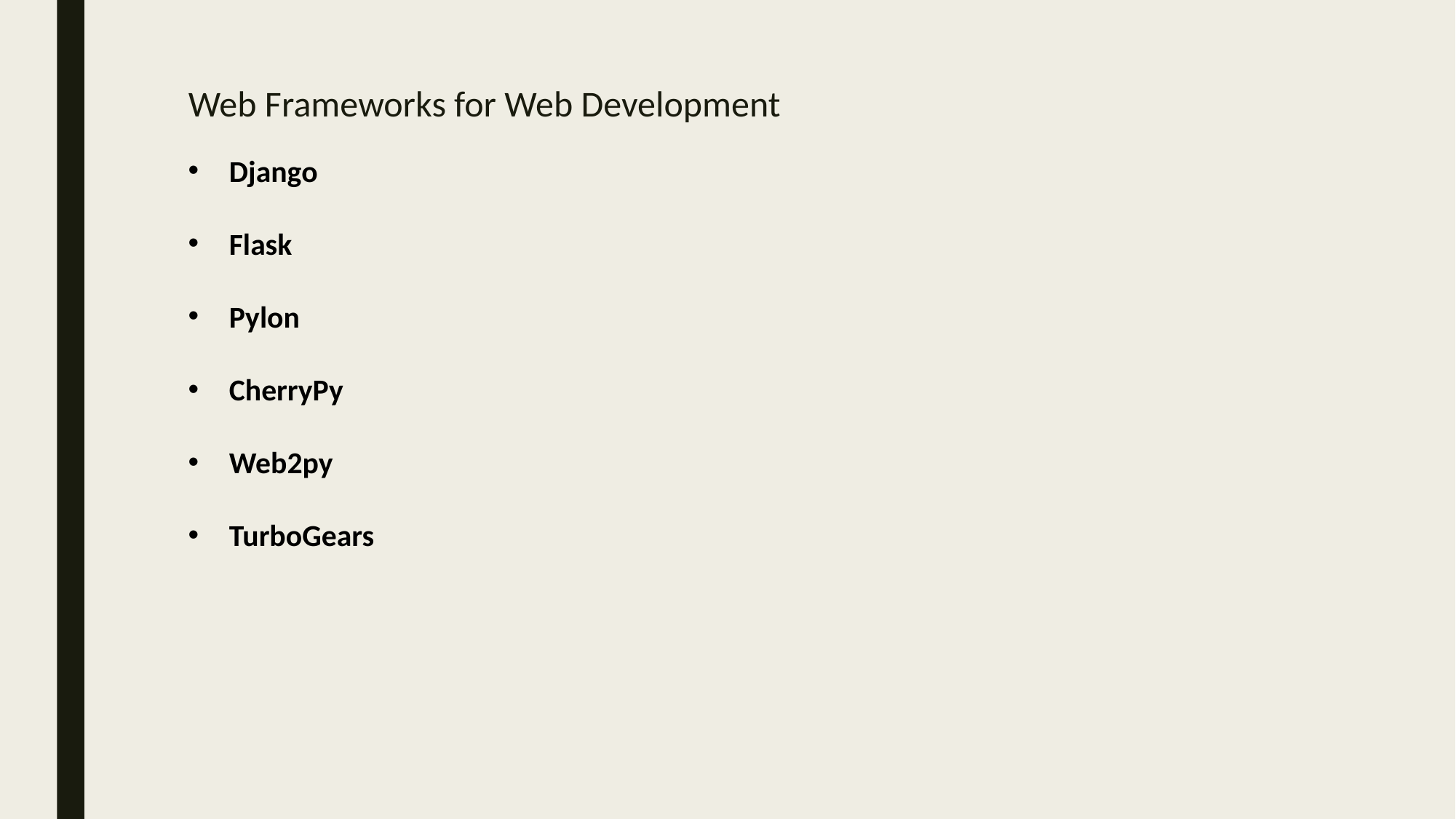

# Web Frameworks for Web Development
Django

Flask

Pylon

CherryPy

Web2py

TurboGears